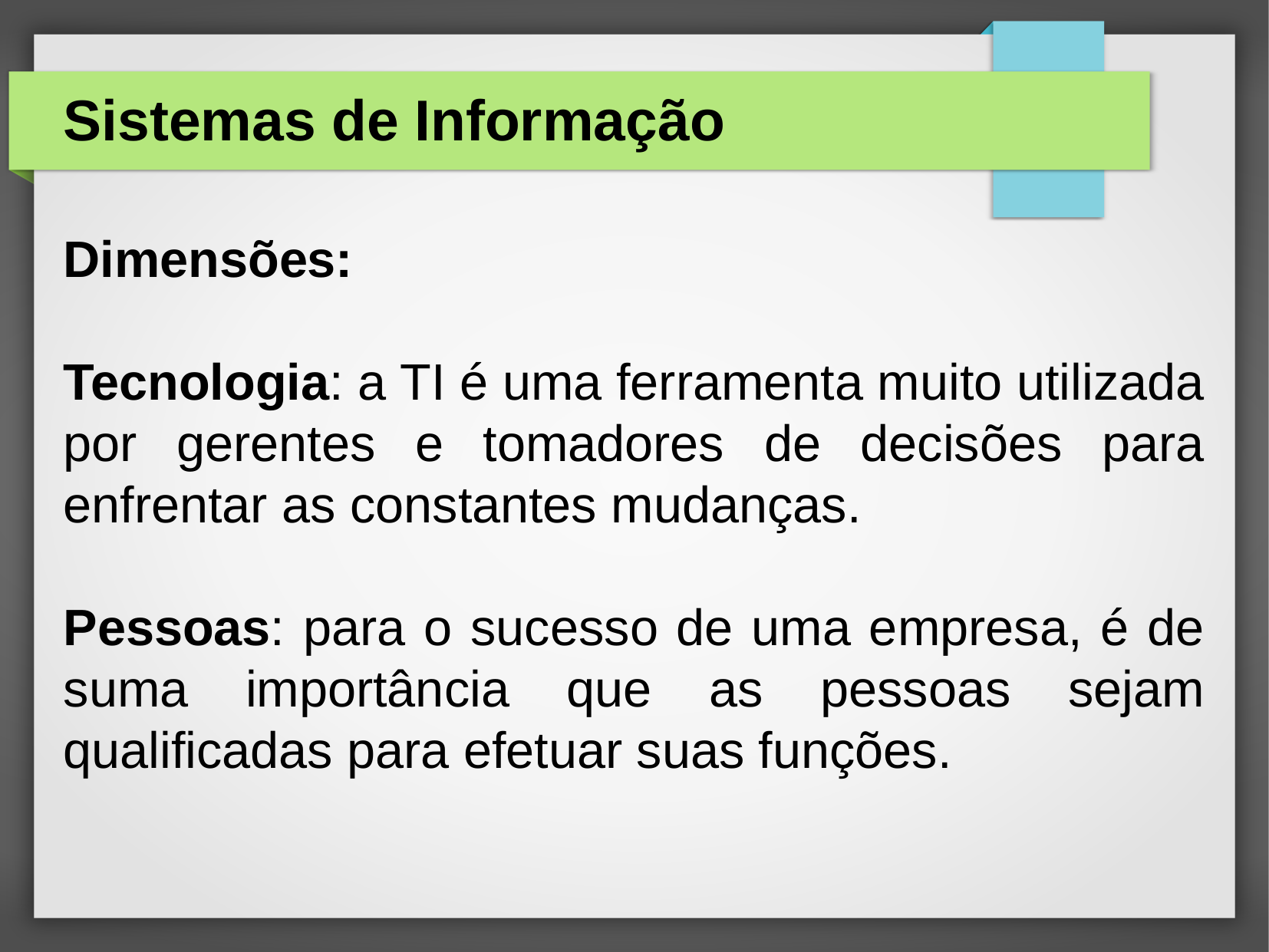

# Sistemas de Informação
Dimensões:

Tecnologia: a TI é uma ferramenta muito utilizada por gerentes e tomadores de decisões para enfrentar as constantes mudanças.

Pessoas: para o sucesso de uma empresa, é de suma importância que as pessoas sejam qualificadas para efetuar suas funções.